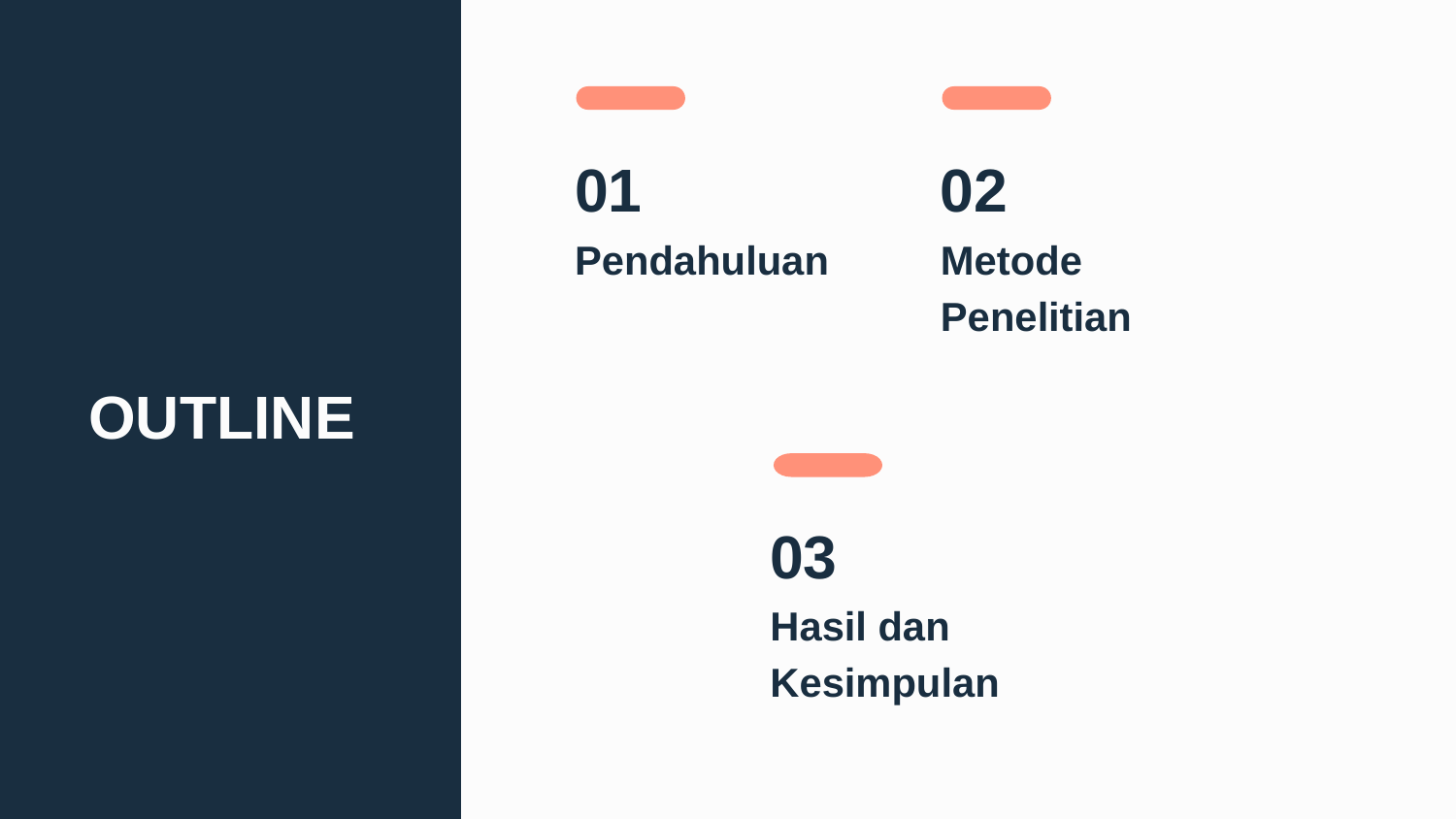

# 01
02
Pendahuluan
Metode Penelitian
OUTLINE

03
Hasil dan Kesimpulan